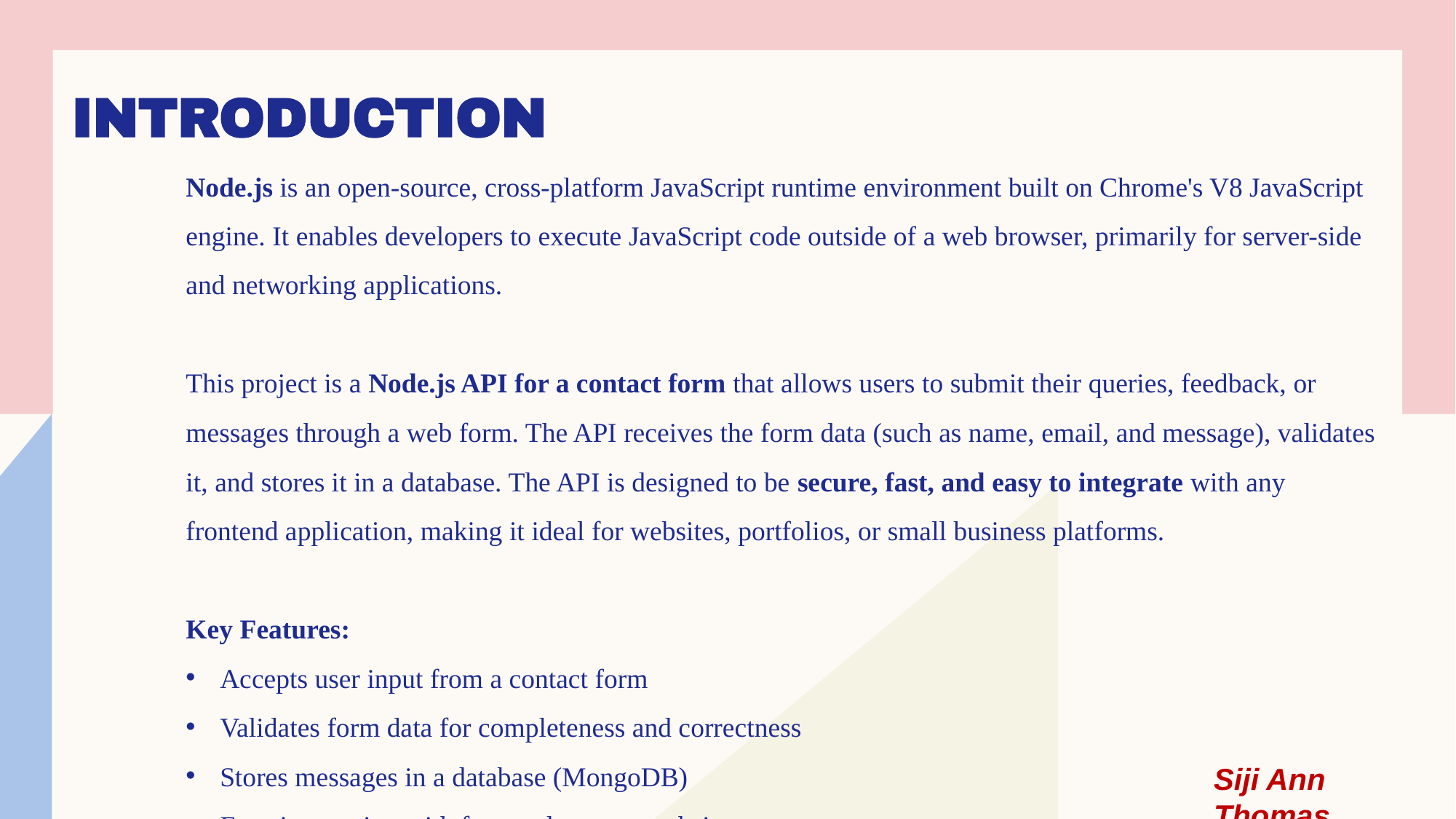

# Introduction
Node.js is an open-source, cross-platform JavaScript runtime environment built on Chrome's V8 JavaScript engine. It enables developers to execute JavaScript code outside of a web browser, primarily for server-side and networking applications.

This project is a Node.js API for a contact form that allows users to submit their queries, feedback, or messages through a web form. The API receives the form data (such as name, email, and message), validates it, and stores it in a database. The API is designed to be secure, fast, and easy to integrate with any frontend application, making it ideal for websites, portfolios, or small business platforms.

Key Features:
Accepts user input from a contact form
Validates form data for completeness and correctness
Stores messages in a database (MongoDB)
Easy integration with frontend apps or websites
Siji Ann Thomas